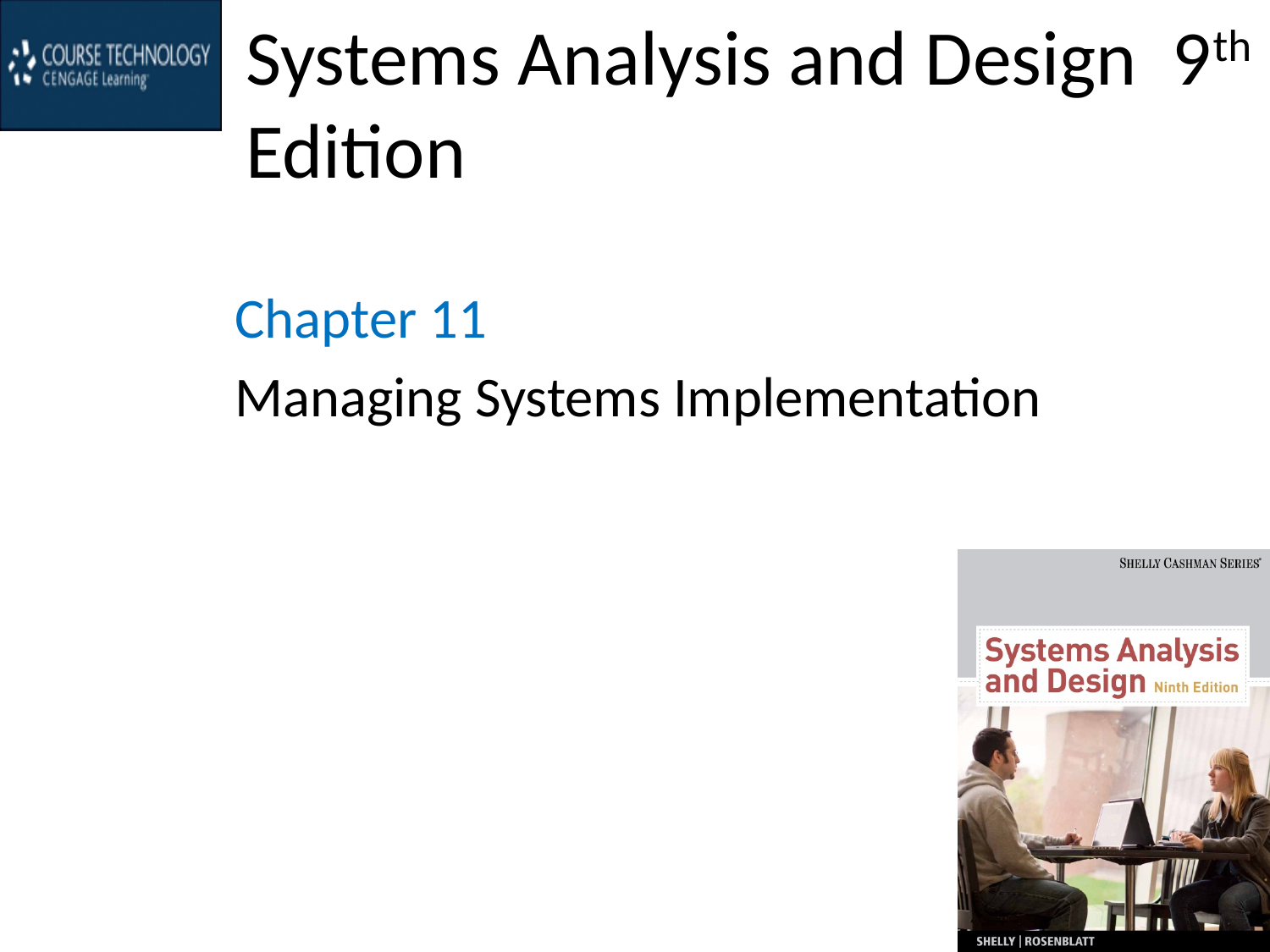

# Systems Analysis and Design  9th Edition
Chapter 11
Managing Systems Implementation